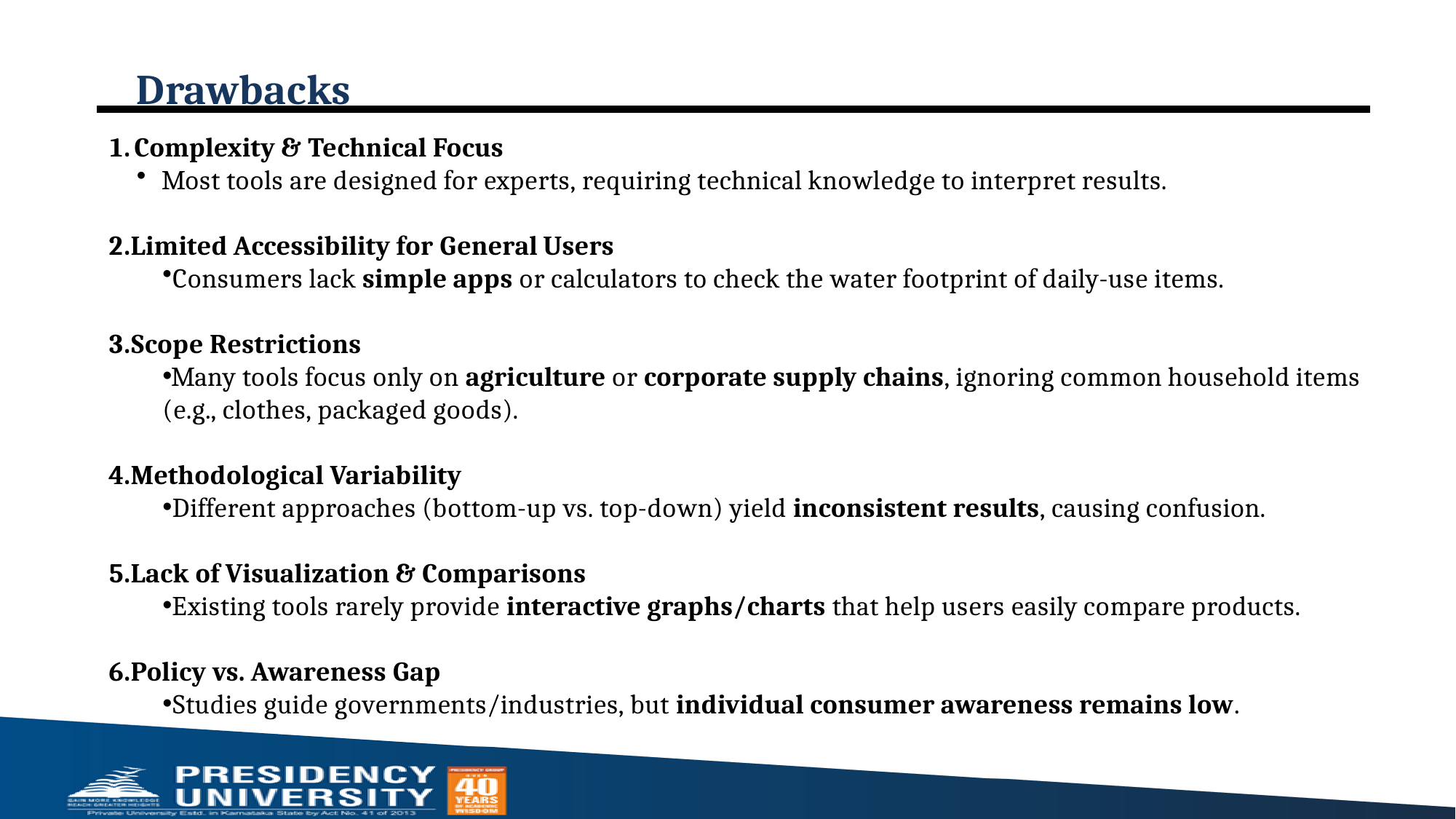

# Drawbacks
Complexity & Technical Focus
Most tools are designed for experts, requiring technical knowledge to interpret results.

Limited Accessibility for General Users
Consumers lack simple apps or calculators to check the water footprint of daily-use items.

Scope Restrictions
Many tools focus only on agriculture or corporate supply chains, ignoring common household items (e.g., clothes, packaged goods).

Methodological Variability
Different approaches (bottom-up vs. top-down) yield inconsistent results, causing confusion.

Lack of Visualization & Comparisons
Existing tools rarely provide interactive graphs/charts that help users easily compare products.

Policy vs. Awareness Gap
Studies guide governments/industries, but individual consumer awareness remains low.